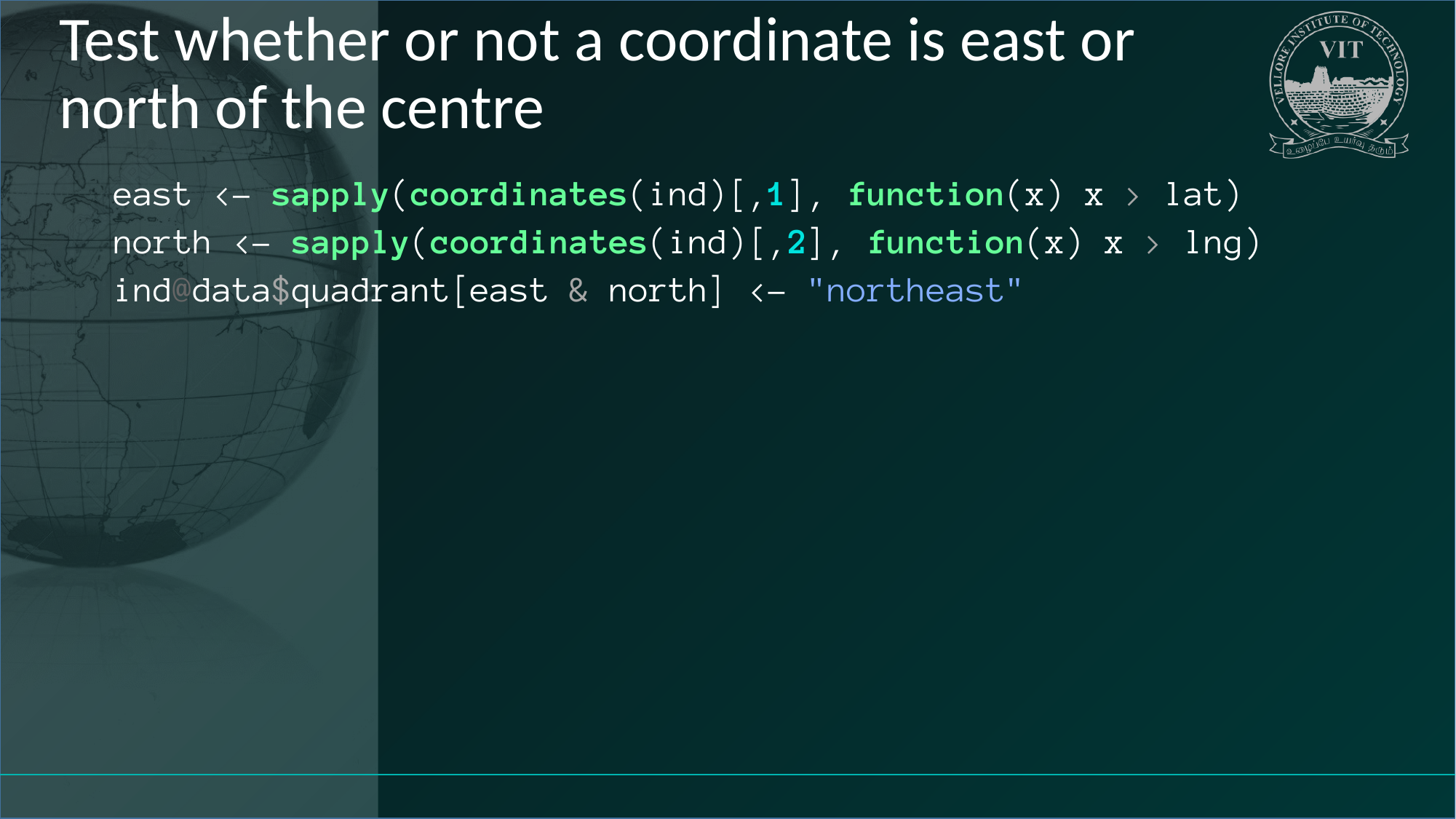

# Test whether or not a coordinate is east or north of the centre
east <- sapply(coordinates(ind)[,1], function(x) x > lat)
north <- sapply(coordinates(ind)[,2], function(x) x > lng)
ind@data$quadrant[east & north] <- "northeast"